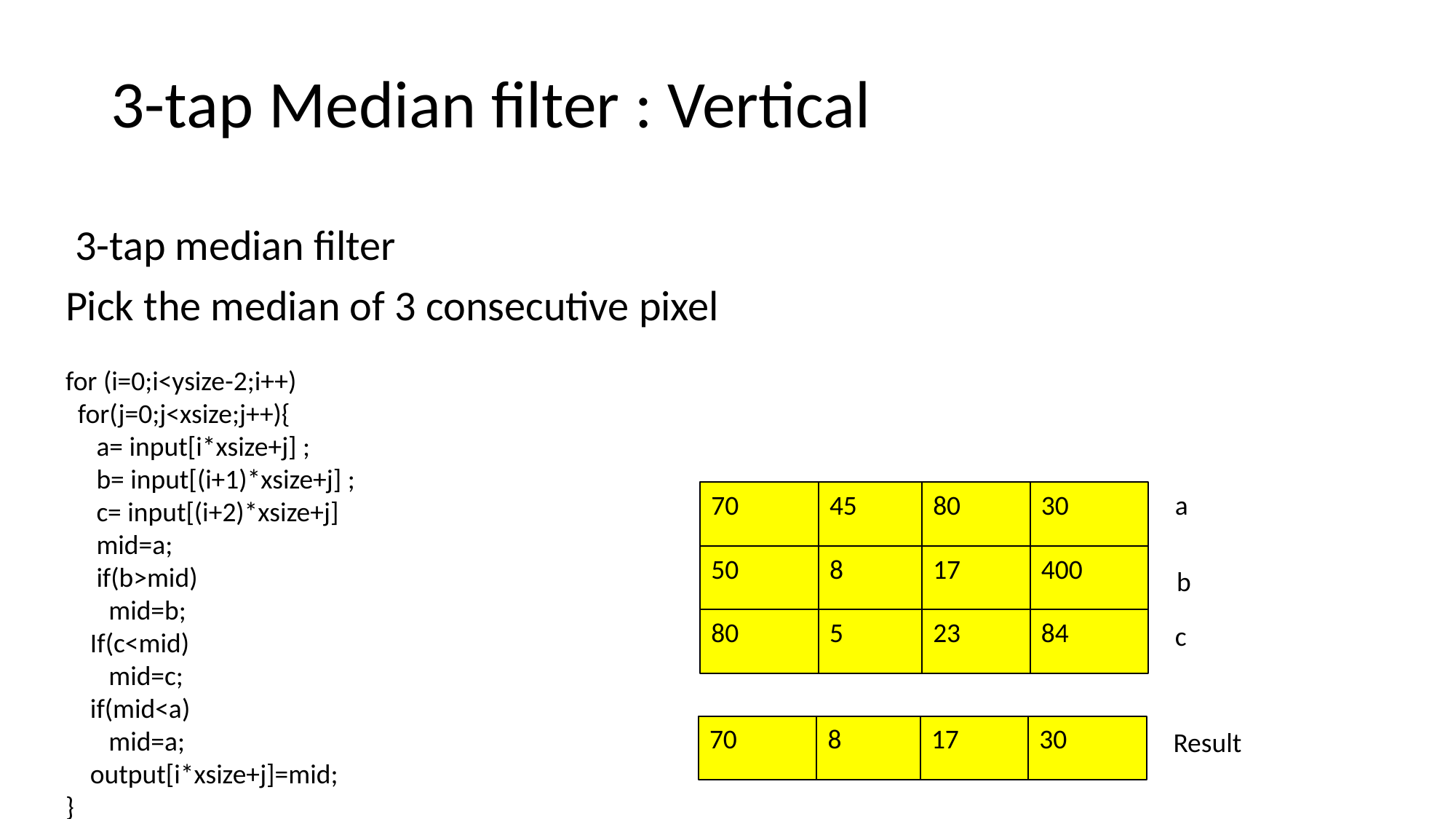

# 3-tap Median filter : Vertical
 3-tap median filter
Pick the median of 3 consecutive pixel

for (i=0;i<ysize-2;i++)
  for(j=0;j<xsize;j++){
     a= input[i*xsize+j] ;
     b= input[(i+1)*xsize+j] ;
     c= input[(i+2)*xsize+j]
     mid=a;
     if(b>mid)
       mid=b;
    If(c<mid)
       mid=c;
    if(mid<a)
       mid=a;
    output[i*xsize+j]=mid;
}

a
80
70
45
30
17
50
8
400
b
23
80
5
84
c
17
70
8
30
Result